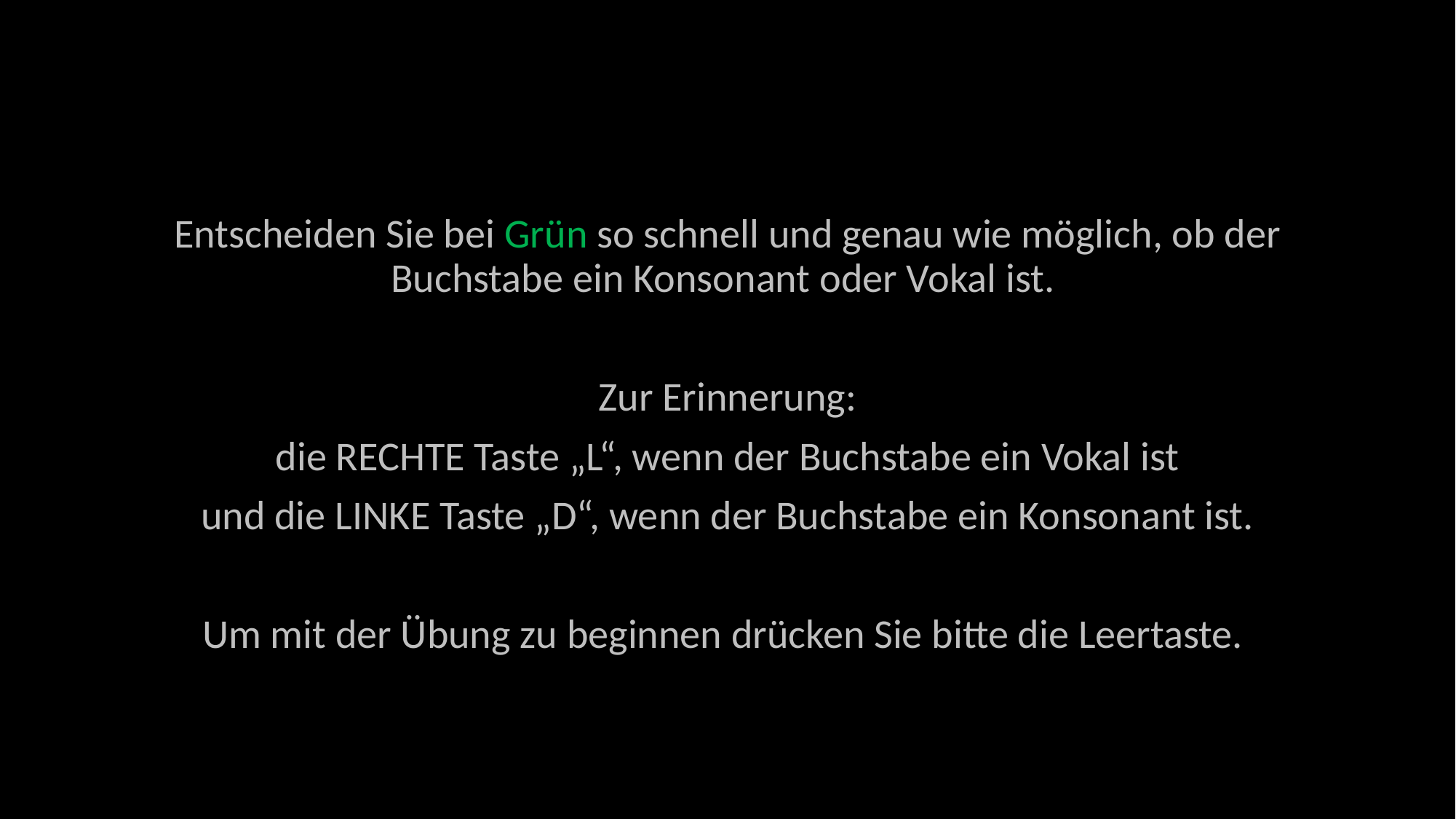

Entscheiden Sie bei Grün so schnell und genau wie möglich, ob der Buchstabe ein Konsonant oder Vokal ist.

Zur Erinnerung:
die RECHTE Taste „L“, wenn der Buchstabe ein Vokal ist
und die LINKE Taste „D“, wenn der Buchstabe ein Konsonant ist.

Um mit der Übung zu beginnen drücken Sie bitte die Leertaste.